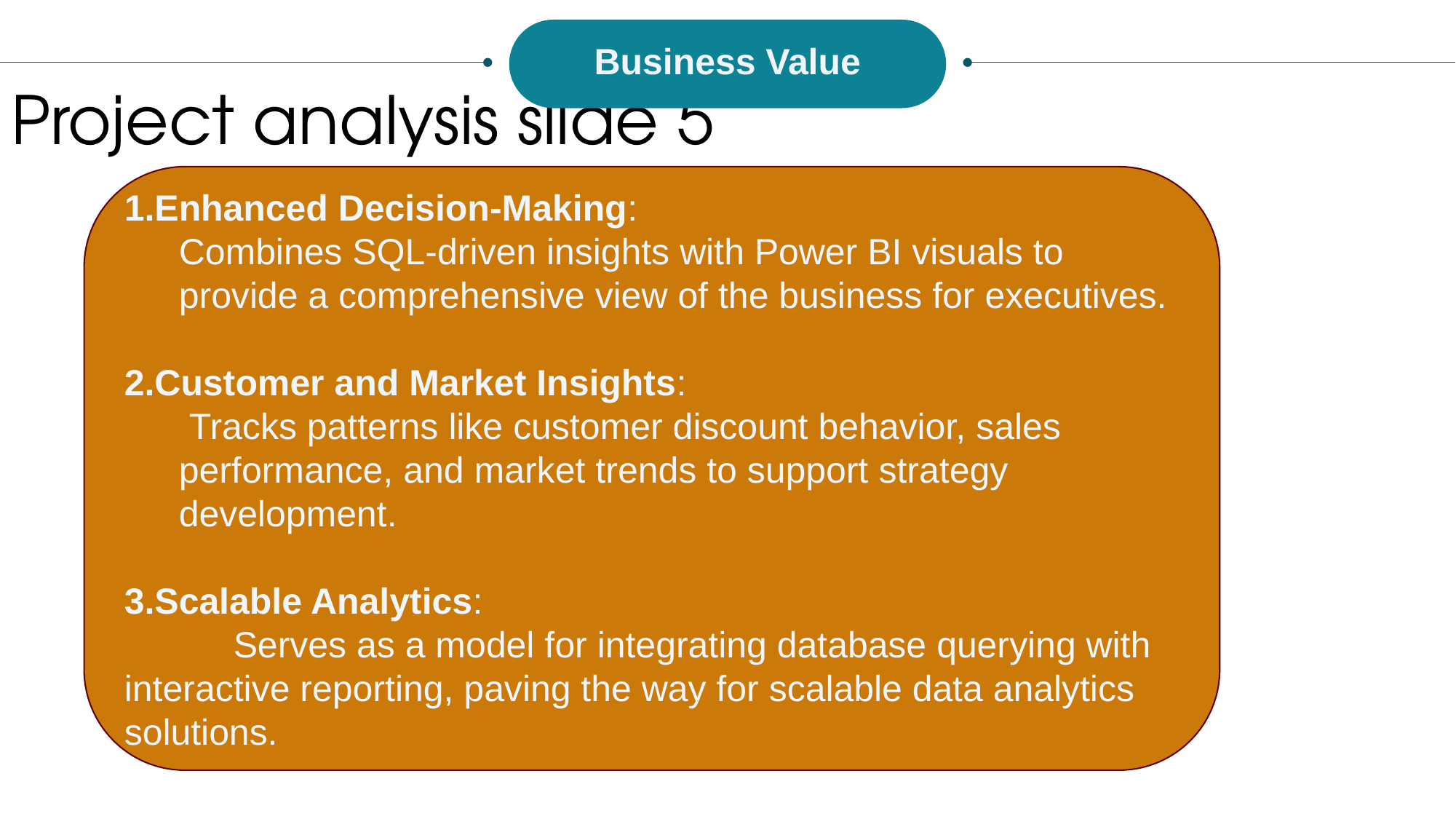

Business Value

Project analysis slide 5
Enhanced Decision-Making:
Combines SQL-driven insights with Power BI visuals to provide a comprehensive view of the business for executives.

Customer and Market Insights:
 Tracks patterns like customer discount behavior, sales performance, and market trends to support strategy development.

Scalable Analytics:
	Serves as a model for integrating database querying with interactive reporting, paving the way for scalable data analytics solutions.